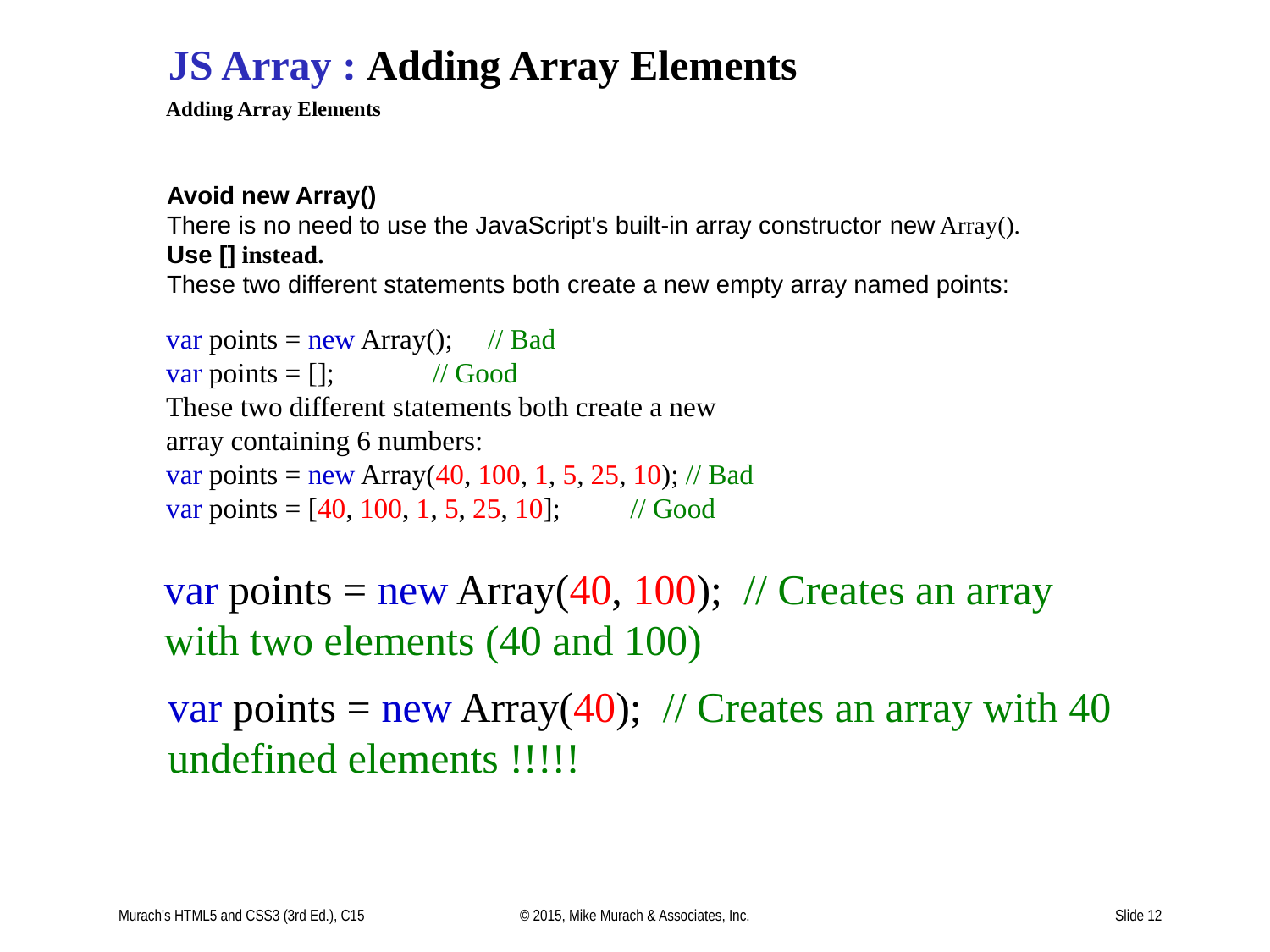

JS Array : Adding Array Elements

Adding Array Elements
Avoid new Array()
There is no need to use the JavaScript's built-in array constructor new Array().
Use [] instead.
These two different statements both create a new empty array named points:
var points = new Array();     // Bad
var points = [];              // Good
These two different statements both create a new array containing 6 numbers:
var points = new Array(40, 100, 1, 5, 25, 10); // Bad
var points = [40, 100, 1, 5, 25, 10];          // Good
var points = new Array(40, 100);  // Creates an array with two elements (40 and 100)
var points = new Array(40);  // Creates an array with 40 undefined elements !!!!!
Murach's HTML5 and CSS3 (3rd Ed.), C15
© 2015, Mike Murach & Associates, Inc.

Slide 12